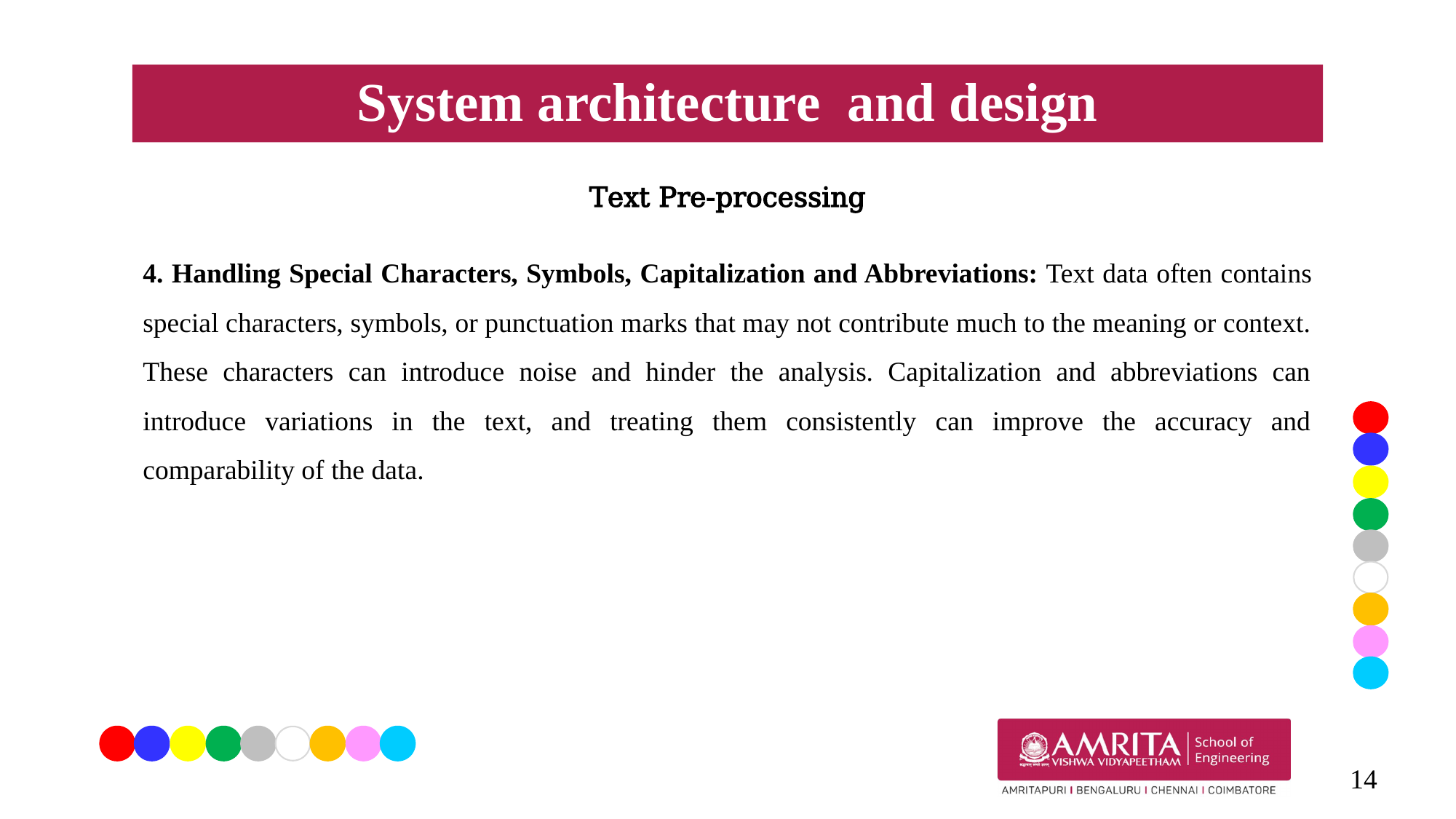

# System architecture  and design
Text Pre-processing

4. Handling Special Characters, Symbols, Capitalization and Abbreviations: Text data often contains special characters, symbols, or punctuation marks that may not contribute much to the meaning or context. These characters can introduce noise and hinder the analysis. Capitalization and abbreviations can introduce variations in the text, and treating them consistently can improve the accuracy and comparability of the data.

14